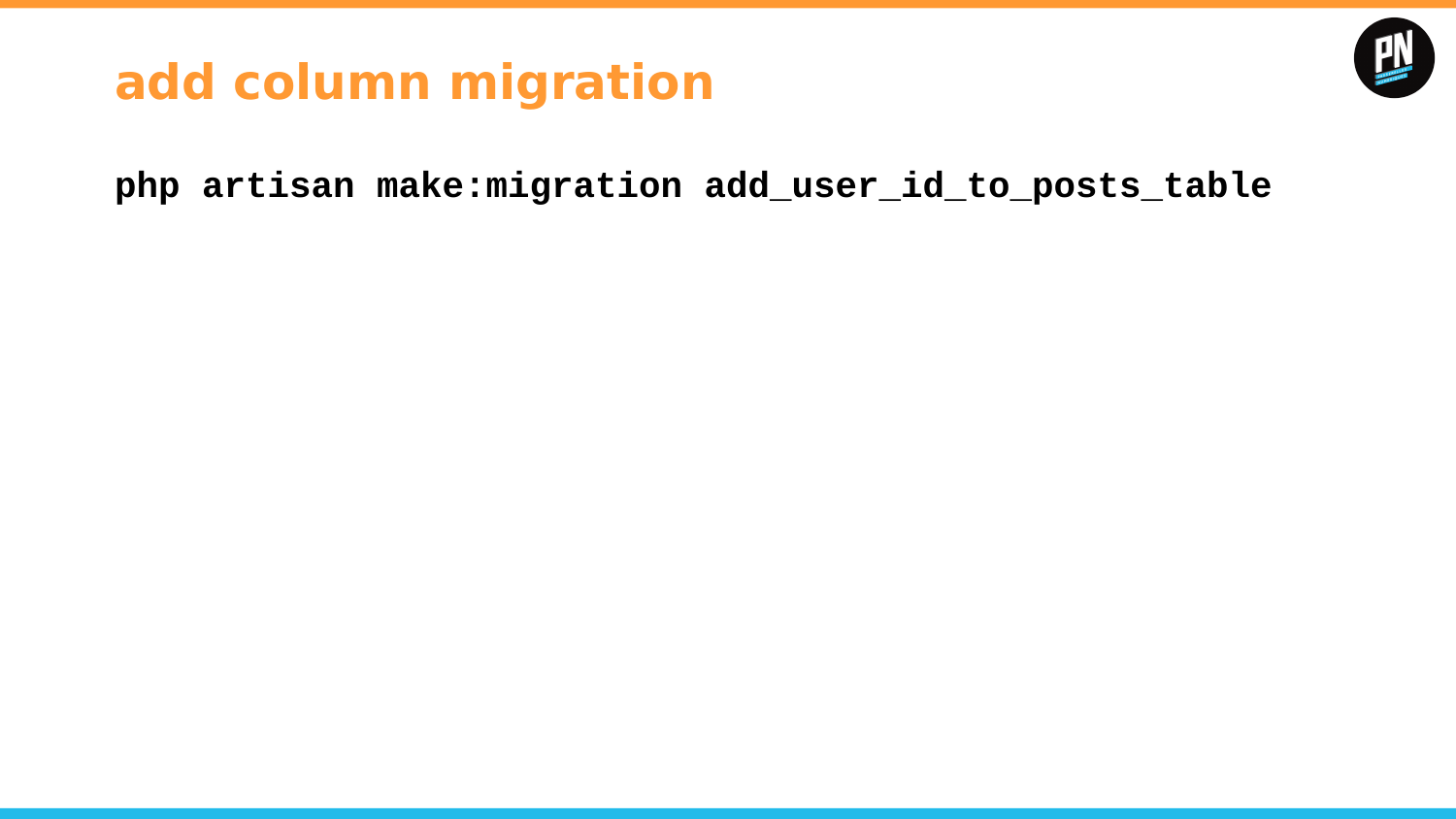

# add column migration
php artisan make:migration add_user_id_to_posts_table